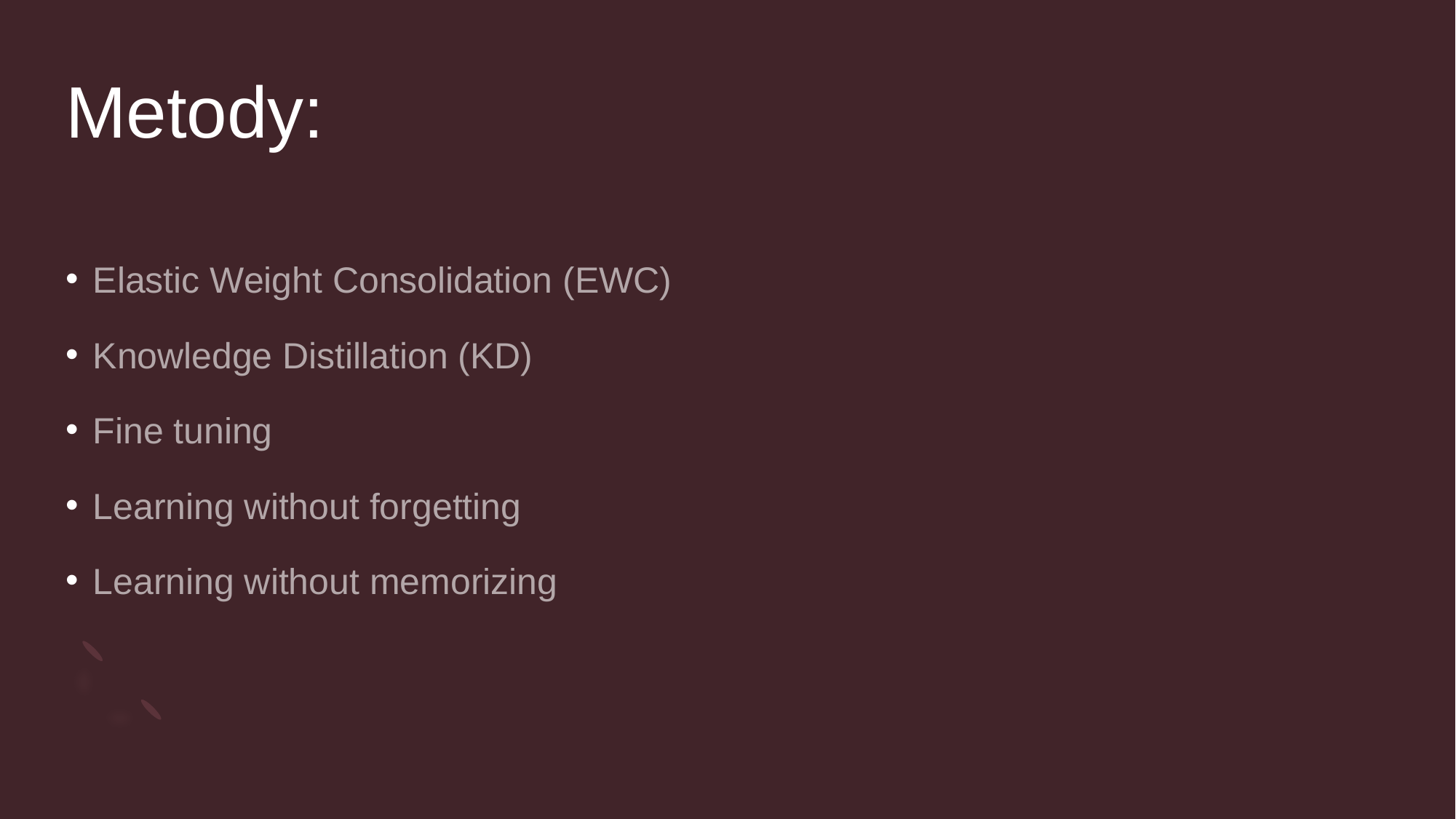

# Metody:
Elastic Weight Consolidation (EWC)
Knowledge Distillation (KD)
Fine tuning
Learning without forgetting
Learning without memorizing